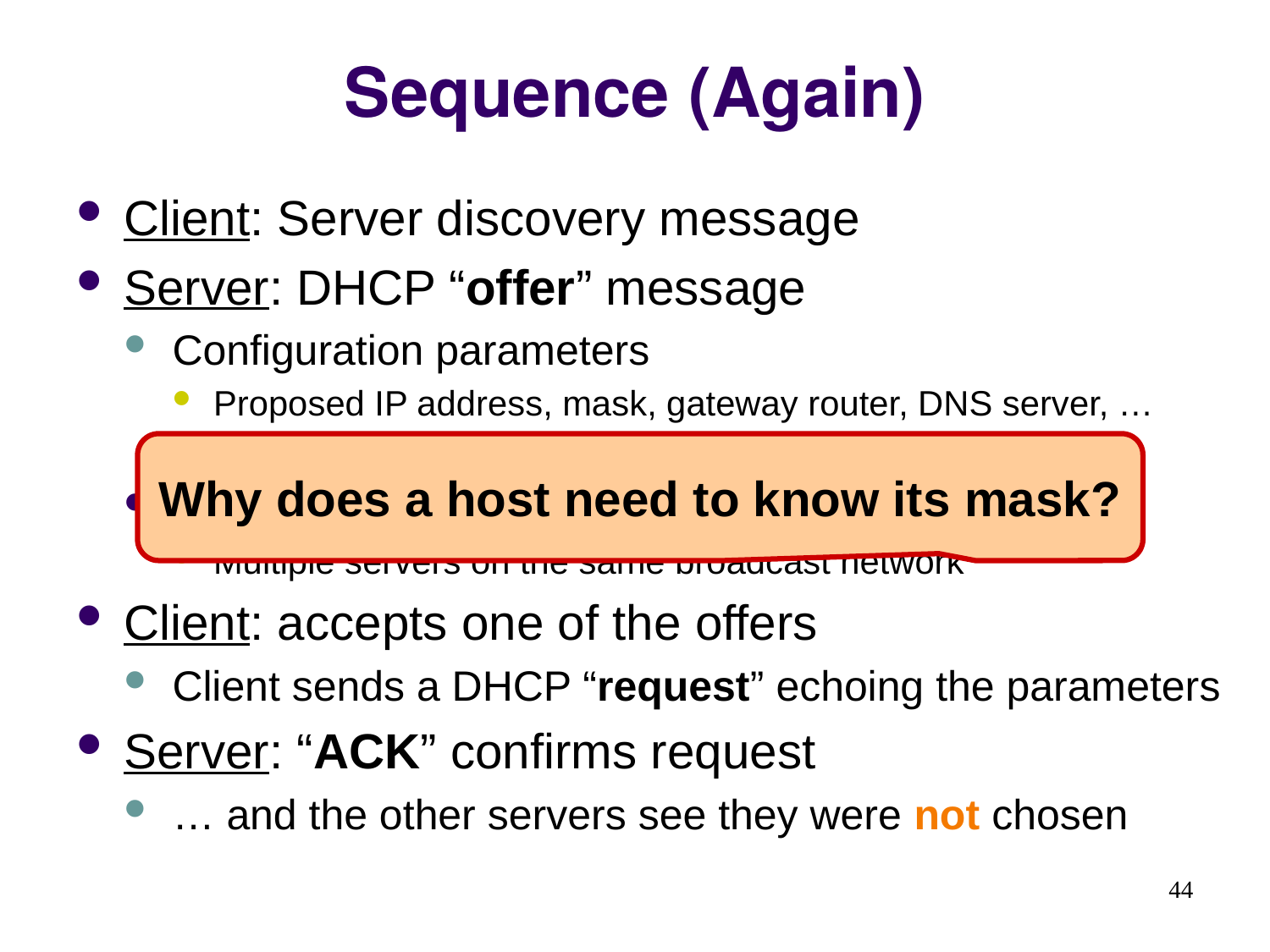

# Sequence (Again)
Client: Server discovery message
Server: DHCP “offer” message
Configuration parameters
Proposed IP address, mask, gateway router, DNS server, …
Lease time (duration the information remains valid)
Multiple servers may respond
Multiple servers on the same broadcast network
Client: accepts one of the offers
Client sends a DHCP “request” echoing the parameters
Server: “ACK” confirms request
… and the other servers see they were not chosen
Why does a host need to know its mask?
44